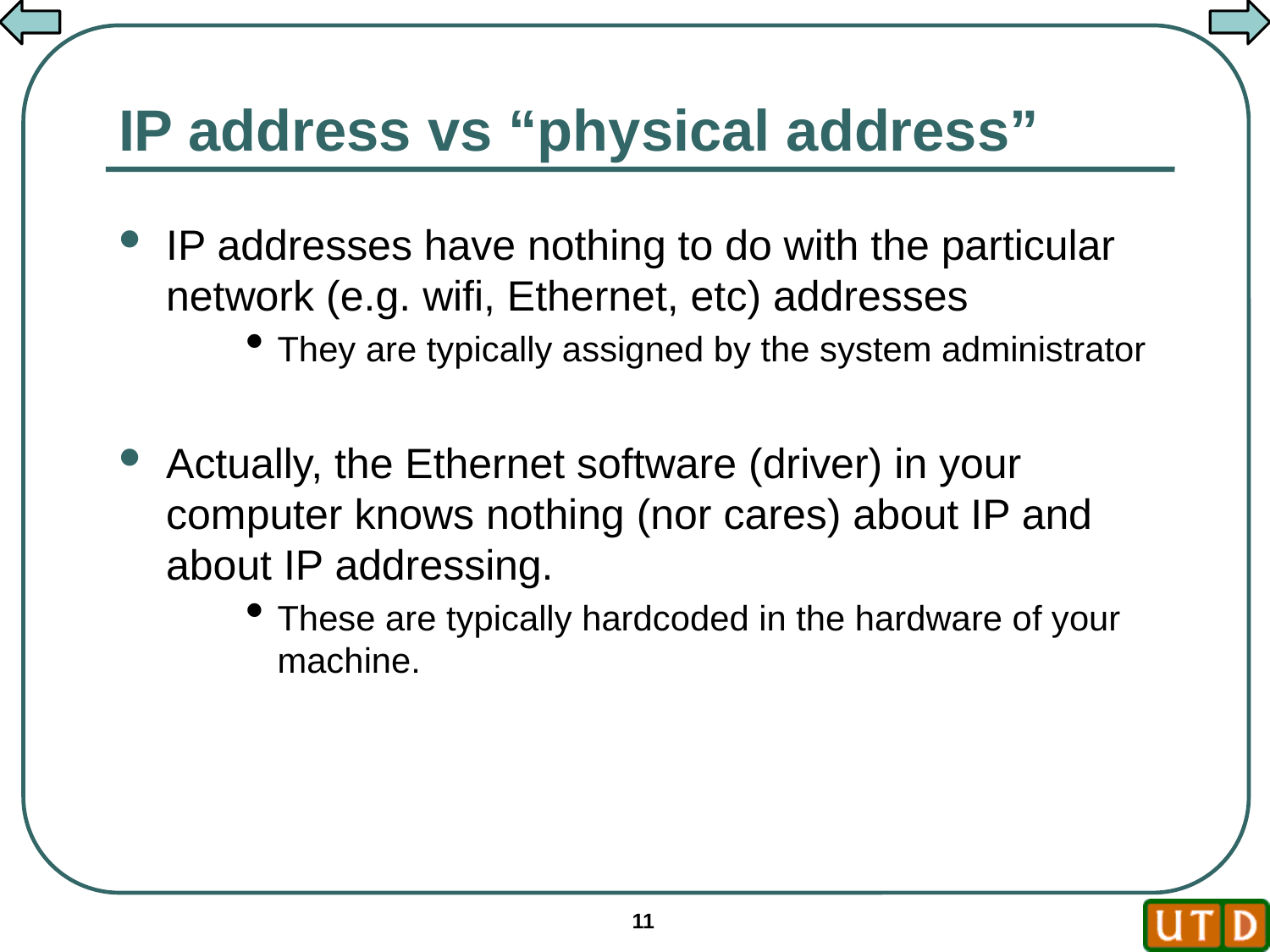

# IP address vs “physical address”
IP addresses have nothing to do with the particular network (e.g. wifi, Ethernet, etc) addresses
They are typically assigned by the system administrator

Actually, the Ethernet software (driver) in your computer knows nothing (nor cares) about IP and about IP addressing.
These are typically hardcoded in the hardware of your machine.
11